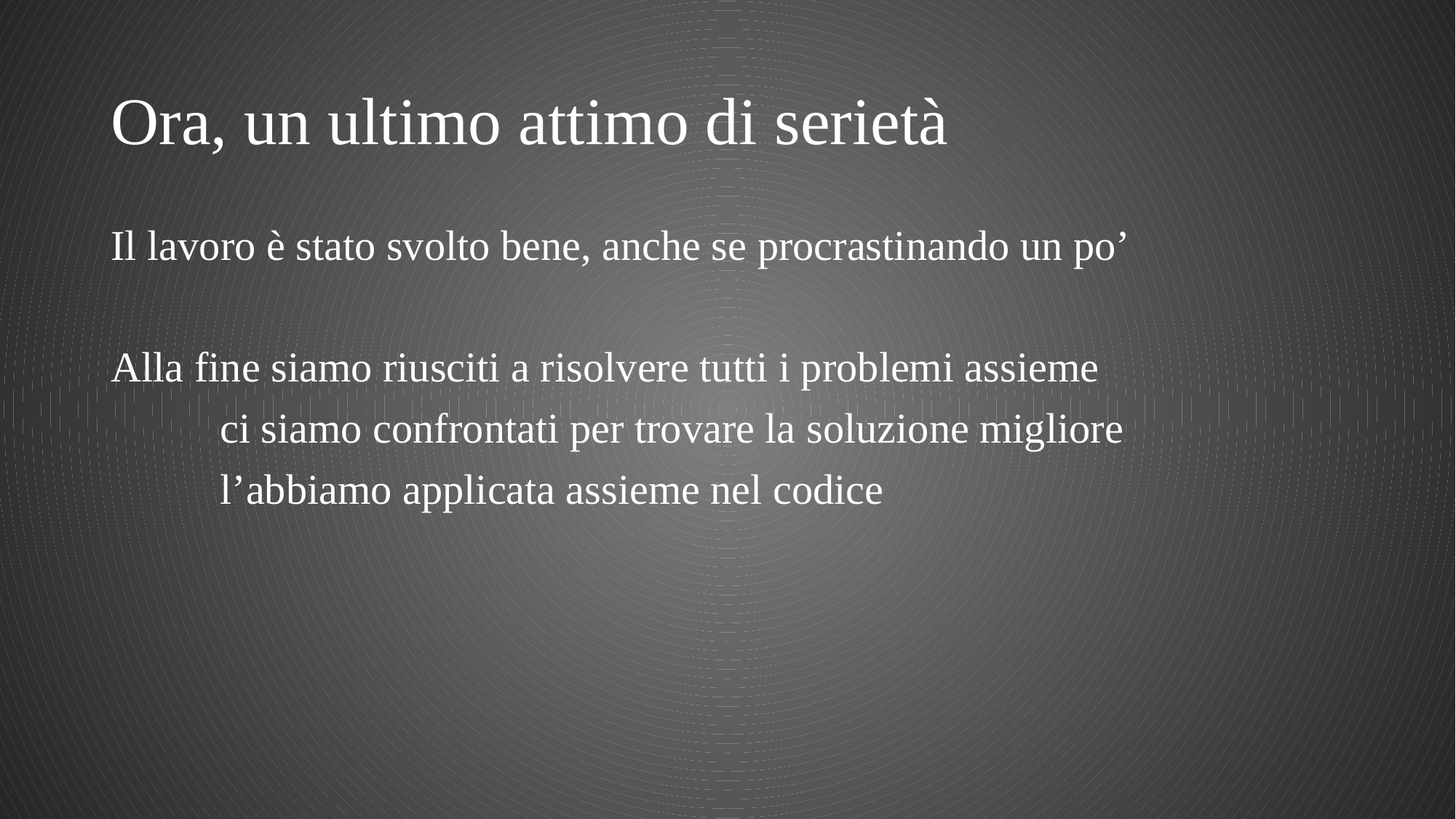

# Ora, un ultimo attimo di serietà
Il lavoro è stato svolto bene, anche se procrastinando un po’

Alla fine siamo riusciti a risolvere tutti i problemi assieme
	ci siamo confrontati per trovare la soluzione migliore
	l’abbiamo applicata assieme nel codice